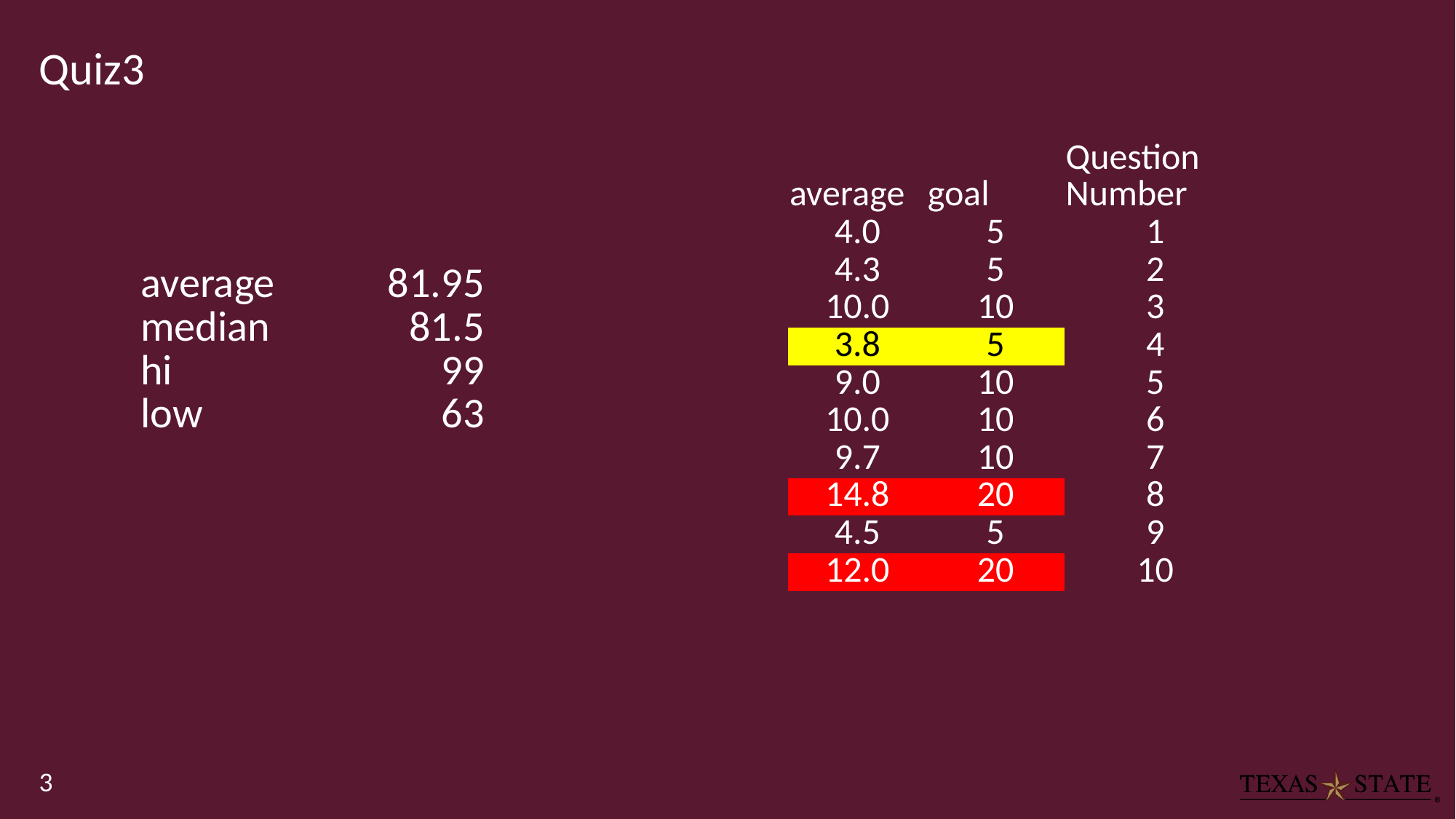

# Quiz3
| average | goal | Question Number |
| --- | --- | --- |
| 4.0 | 5 | 1 |
| 4.3 | 5 | 2 |
| 10.0 | 10 | 3 |
| 3.8 | 5 | 4 |
| 9.0 | 10 | 5 |
| 10.0 | 10 | 6 |
| 9.7 | 10 | 7 |
| 14.8 | 20 | 8 |
| 4.5 | 5 | 9 |
| 12.0 | 20 | 10 |
| average | 81.95 |
| --- | --- |
| median | 81.5 |
| hi | 99 |
| low | 63 |
3